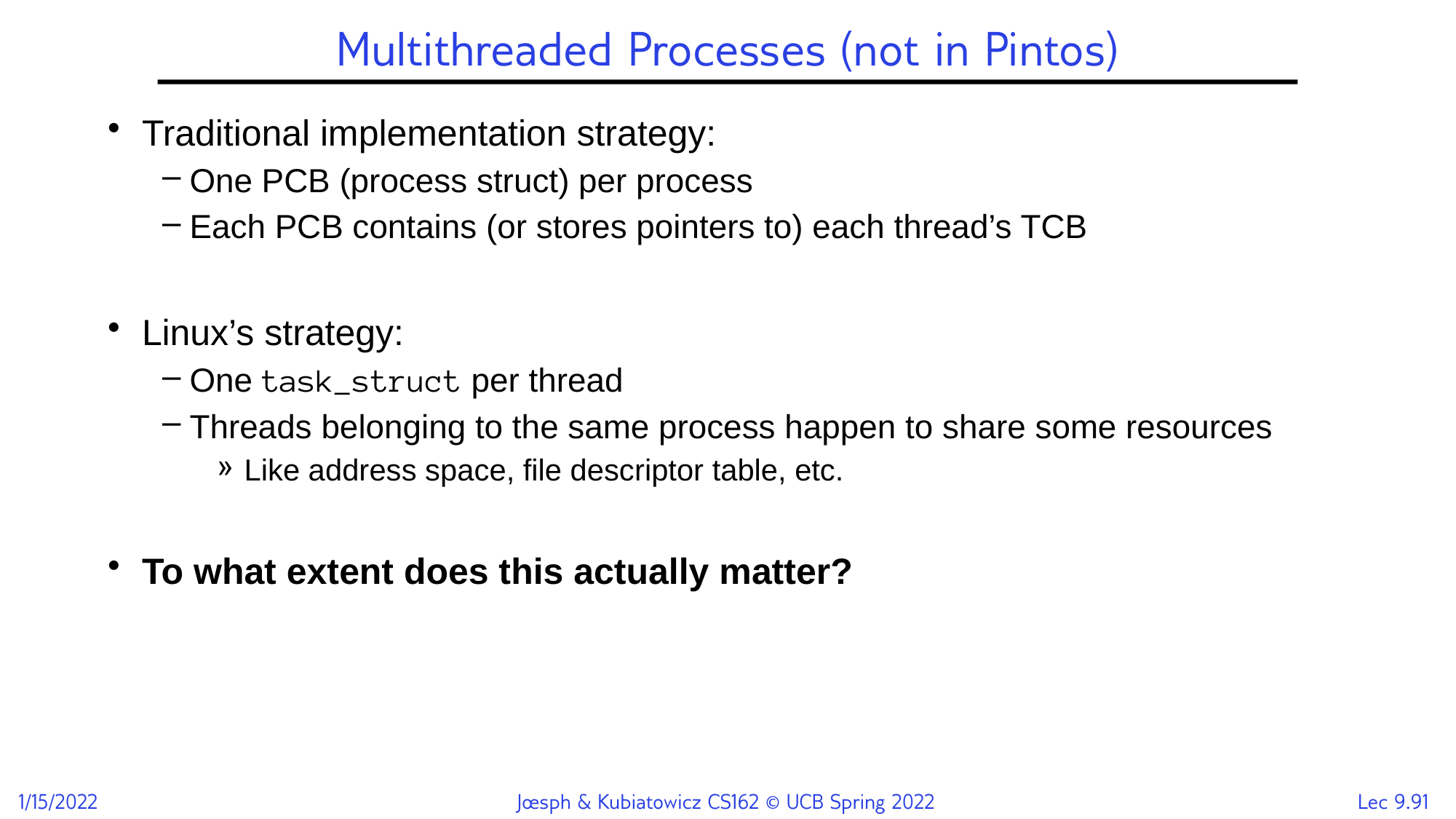

# Multithreaded Processes (not in Pintos)
Traditional implementation strategy:
One PCB (process struct) per process
Each PCB contains (or stores pointers to) each thread’s TCB

Linux’s strategy:
One task_struct per thread
Threads belonging to the same process happen to share some resources
Like address space, file descriptor table, etc.

To what extent does this actually matter?